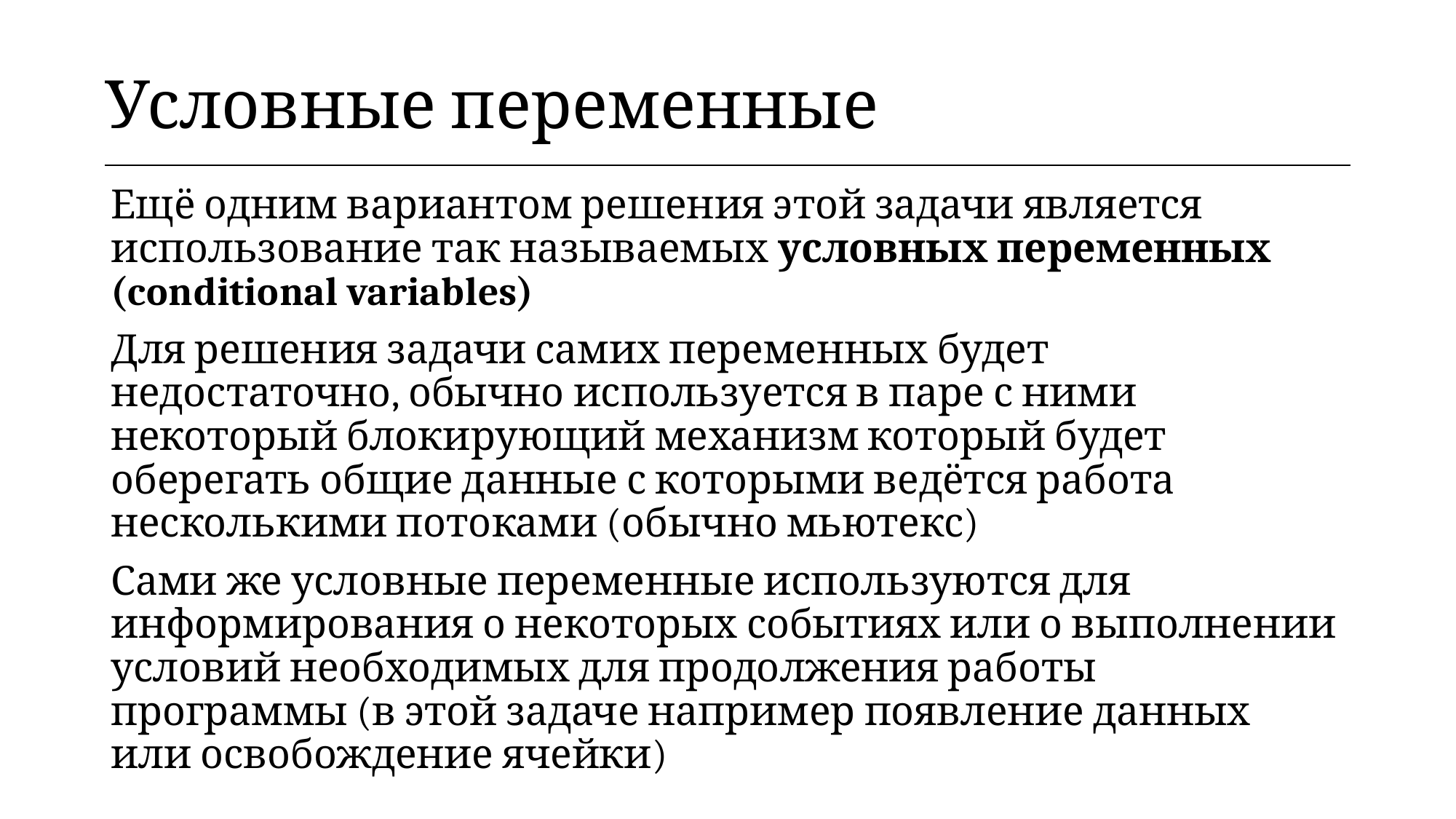

| Условные переменные |
| --- |
Ещё одним вариантом решения этой задачи является использование так называемых условных переменных (conditional variables)
Для решения задачи самих переменных будет недостаточно, обычно используется в паре с ними некоторый блокирующий механизм который будет оберегать общие данные с которыми ведётся работа несколькими потоками (обычно мьютекс)
Сами же условные переменные используются для информирования о некоторых событиях или о выполнении условий необходимых для продолжения работы программы (в этой задаче например появление данных или освобождение ячейки)